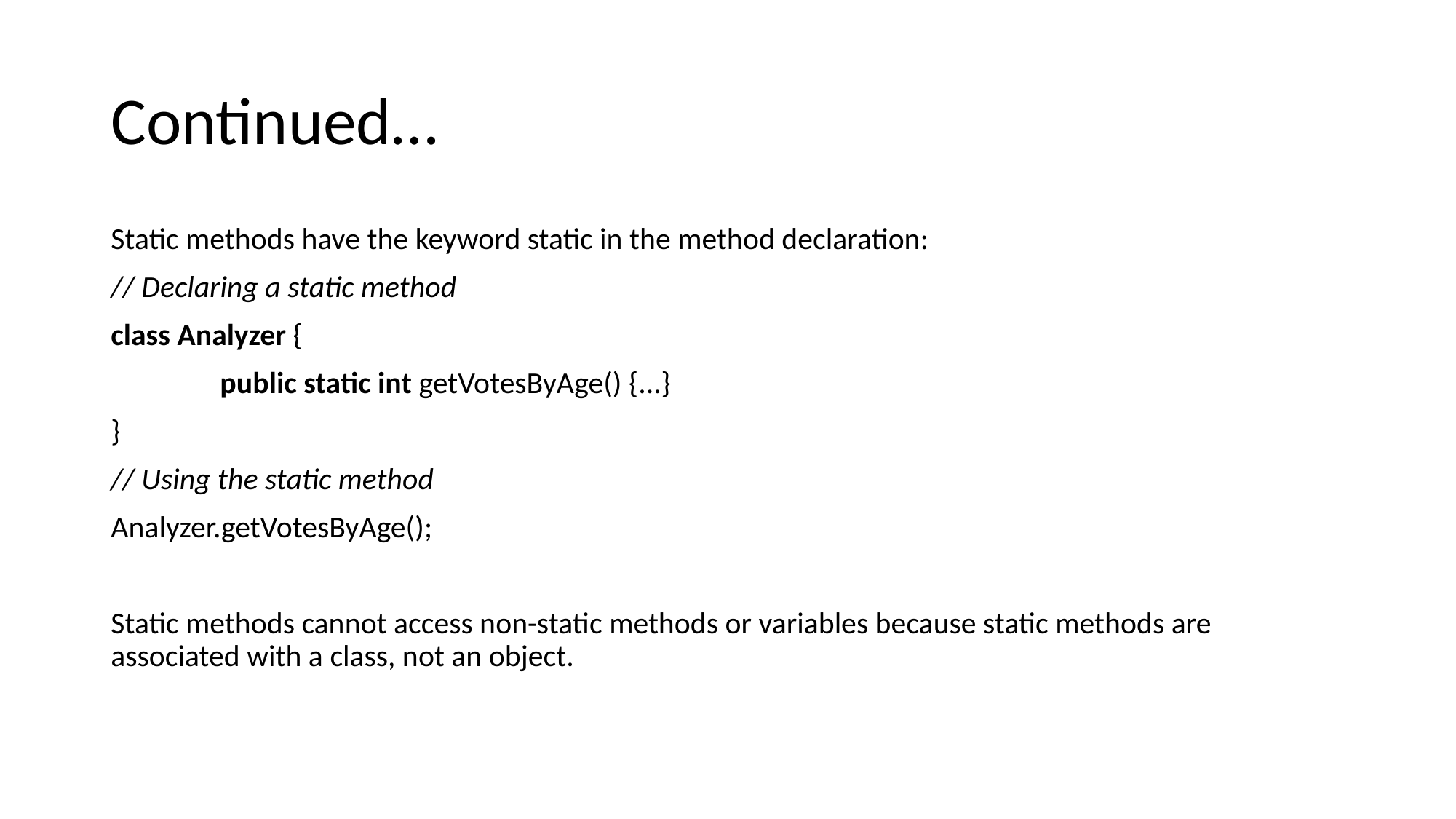

# Continued…
Static methods have the keyword static in the method declaration:
// Declaring a static method
class Analyzer {
	public static int getVotesByAge() {...}
}
// Using the static method
Analyzer.getVotesByAge();

Static methods cannot access non-static methods or variables because static methods are associated with a class, not an object.